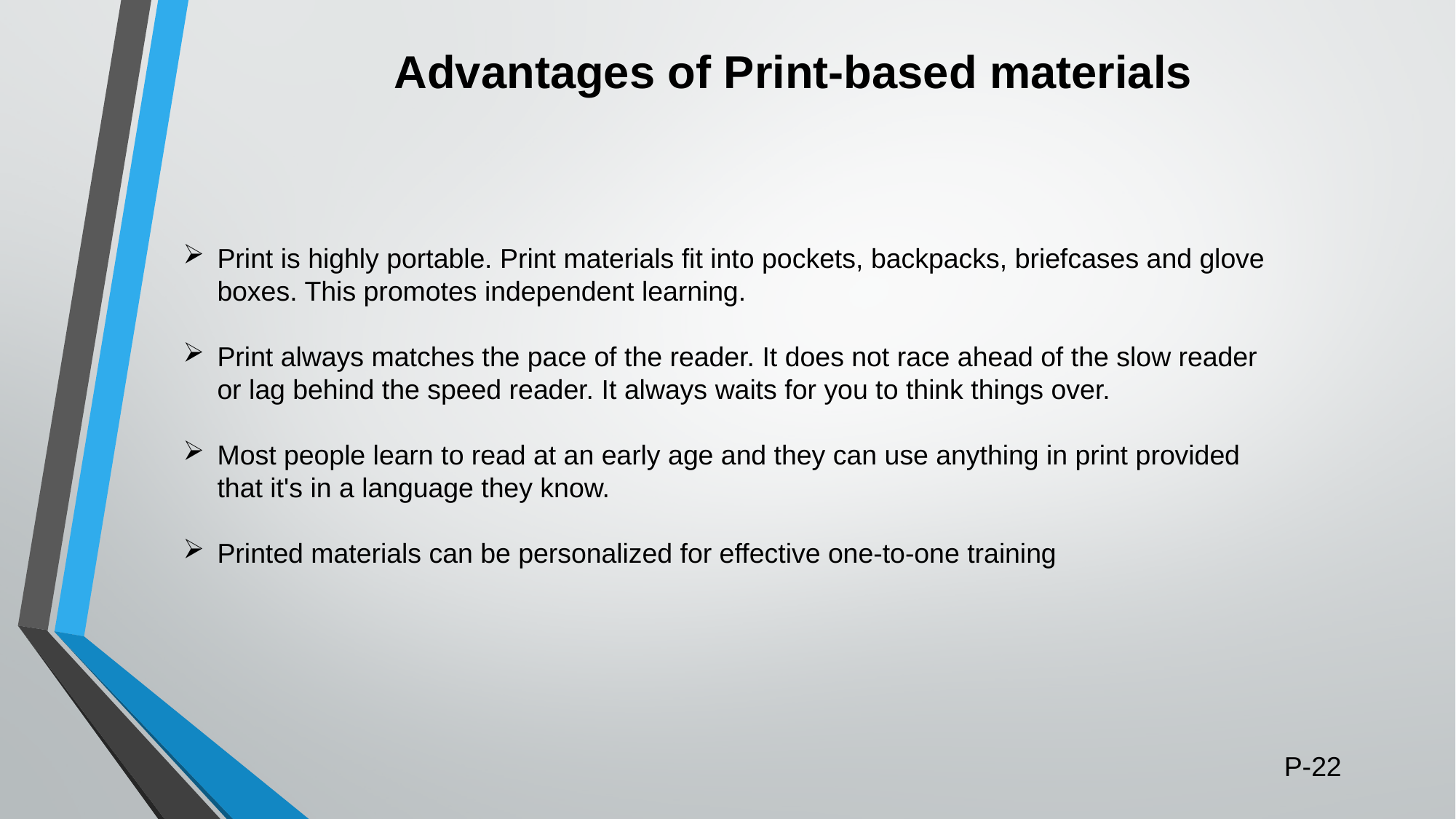

# Advantages of Print-based materials
Print is highly portable. Print materials fit into pockets, backpacks, briefcases and glove boxes. This promotes independent learning.

Print always matches the pace of the reader. It does not race ahead of the slow reader or lag behind the speed reader. It always waits for you to think things over.

Most people learn to read at an early age and they can use anything in print provided that it's in a language they know.

Printed materials can be personalized for effective one-to-one training

P-22